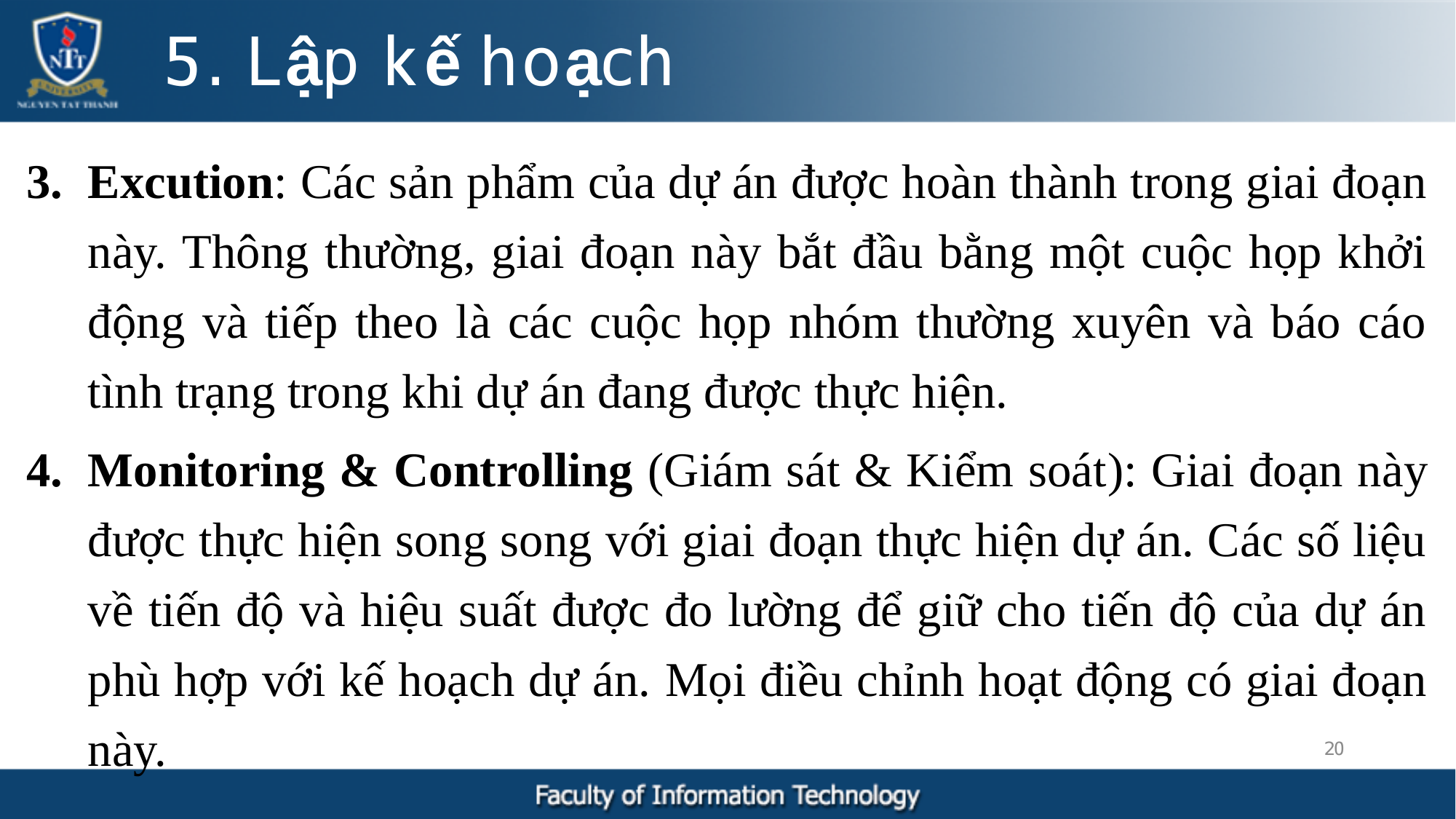

5. Lập kế hoạch
Excution: Các sản phẩm của dự án được hoàn thành trong giai đoạn này. Thông thường, giai đoạn này bắt đầu bằng một cuộc họp khởi động và tiếp theo là các cuộc họp nhóm thường xuyên và báo cáo tình trạng trong khi dự án đang được thực hiện.
Monitoring & Controlling (Giám sát & Kiểm soát): Giai đoạn này được thực hiện song song với giai đoạn thực hiện dự án. Các số liệu về tiến độ và hiệu suất được đo lường để giữ cho tiến độ của dự án phù hợp với kế hoạch dự án. Mọi điều chỉnh hoạt động có giai đoạn này.
20